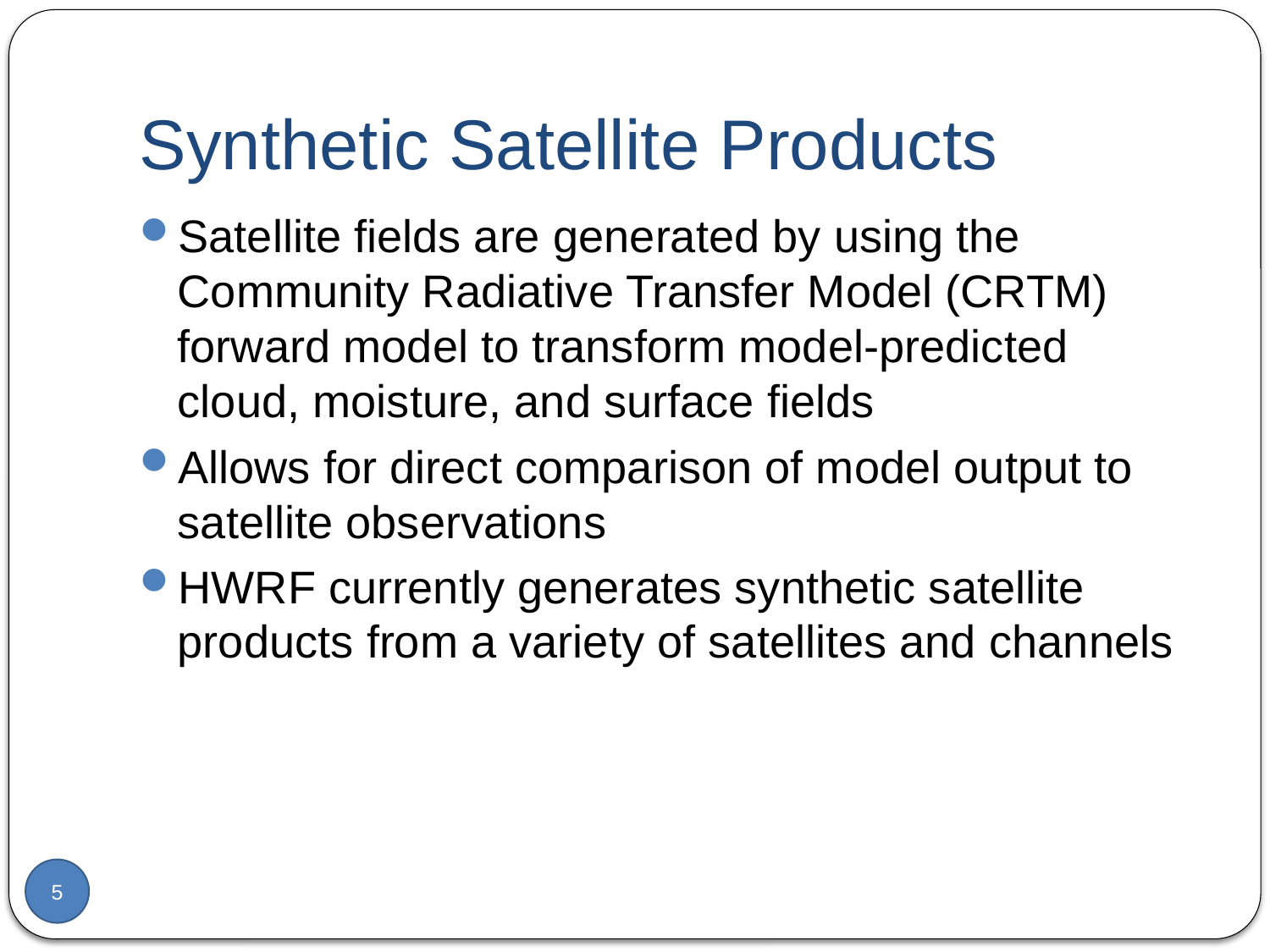

# Synthetic Satellite Products
Satellite fields are generated by using the Community Radiative Transfer Model (CRTM) forward model to transform model-predicted cloud, moisture, and surface fields
Allows for direct comparison of model output to satellite observations
HWRF currently generates synthetic satellite products from a variety of satellites and channels